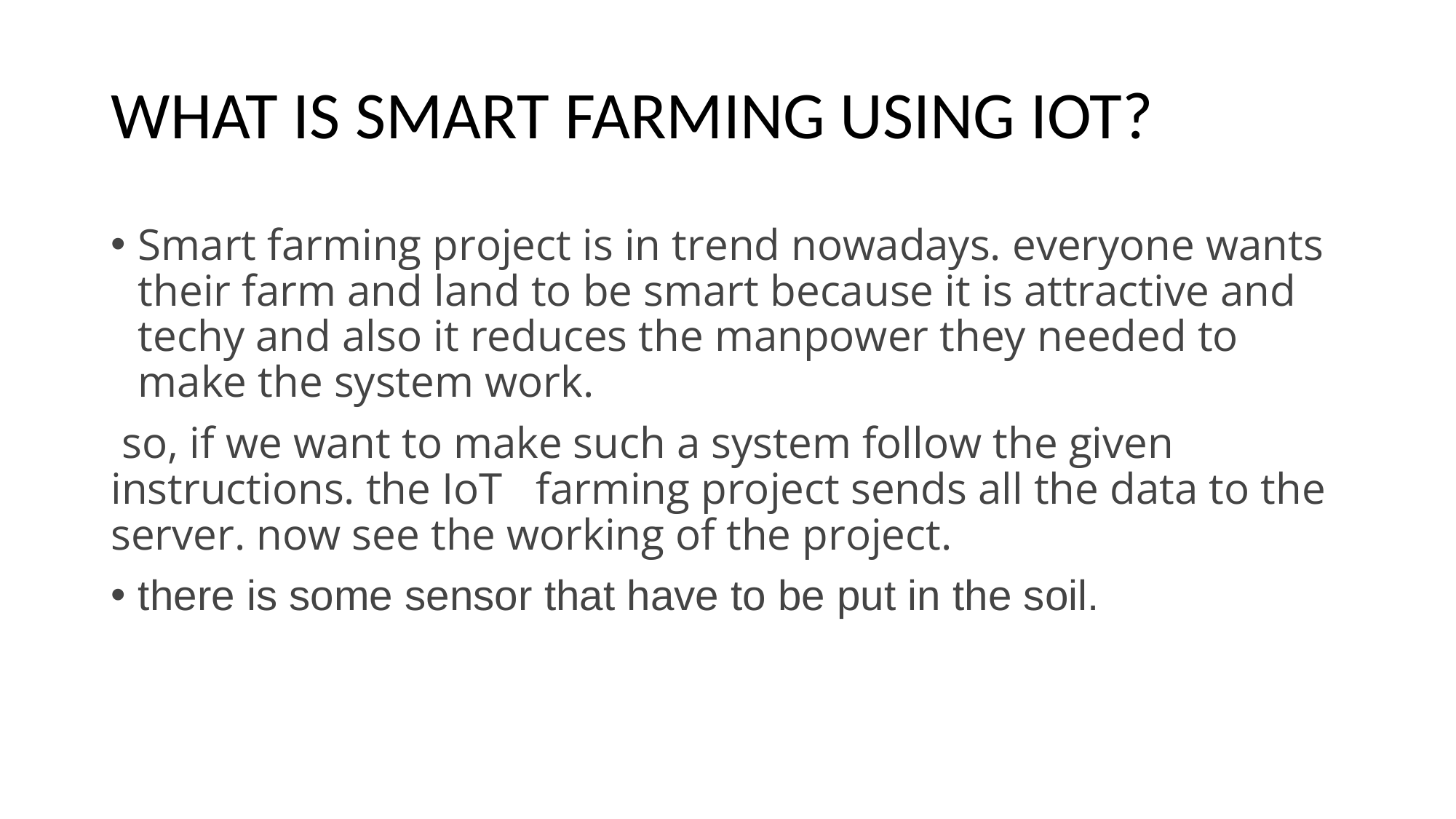

# WHAT IS SMART FARMING USING IOT?
Smart farming project is in trend nowadays. everyone wants their farm and land to be smart because it is attractive and techy and also it reduces the manpower they needed to make the system work.
 so, if we want to make such a system follow the given    instructions. the IoT   farming project sends all the data to the server. now see the working of the project.
there is some sensor that have to be put in the soil.